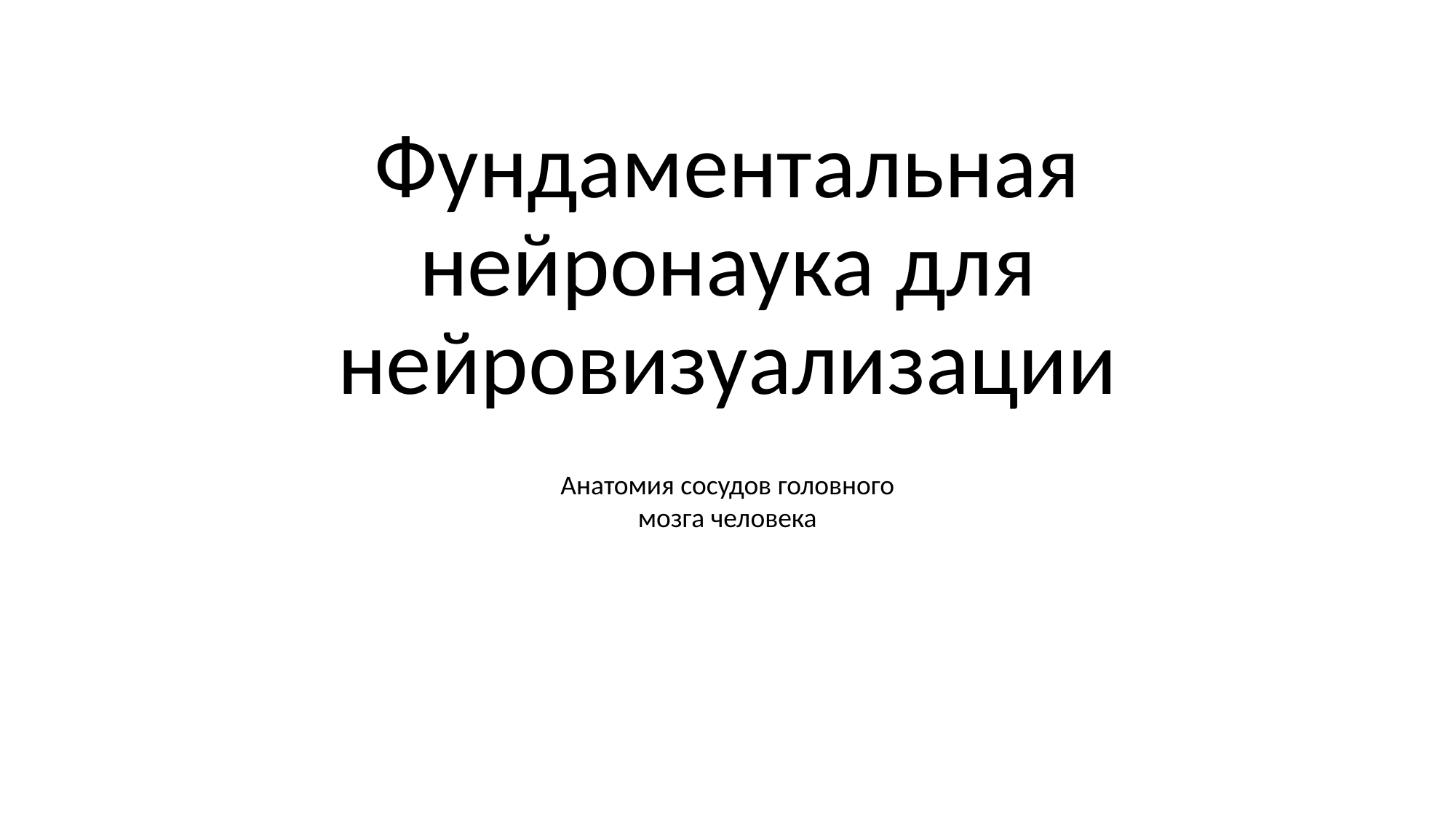

# Фундаментальная нейронаука для нейровизуализации
Анатомия сосудов головного мозга человека